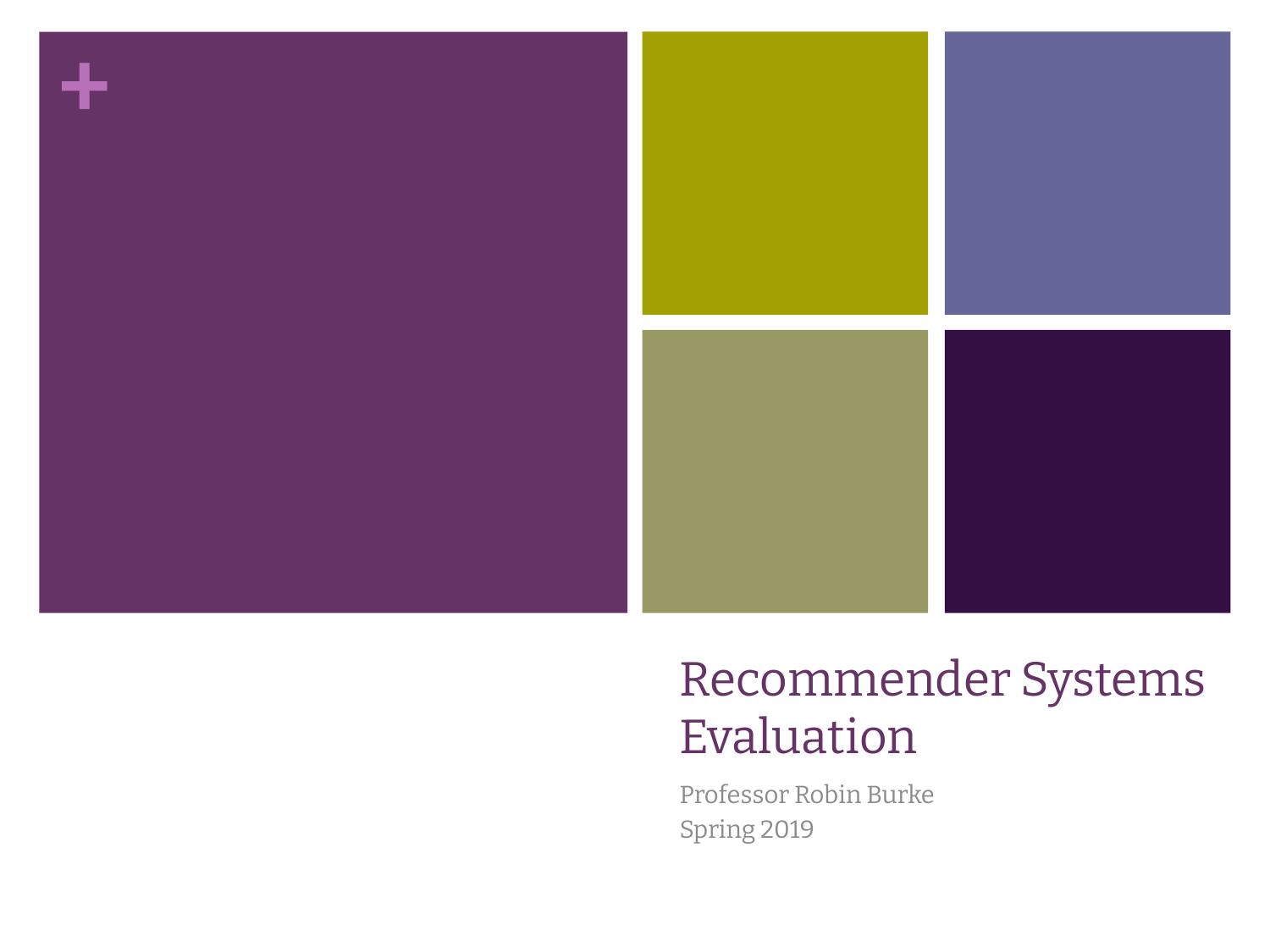

# Recommender Systems Evaluation
Professor Robin Burke
Spring 2019